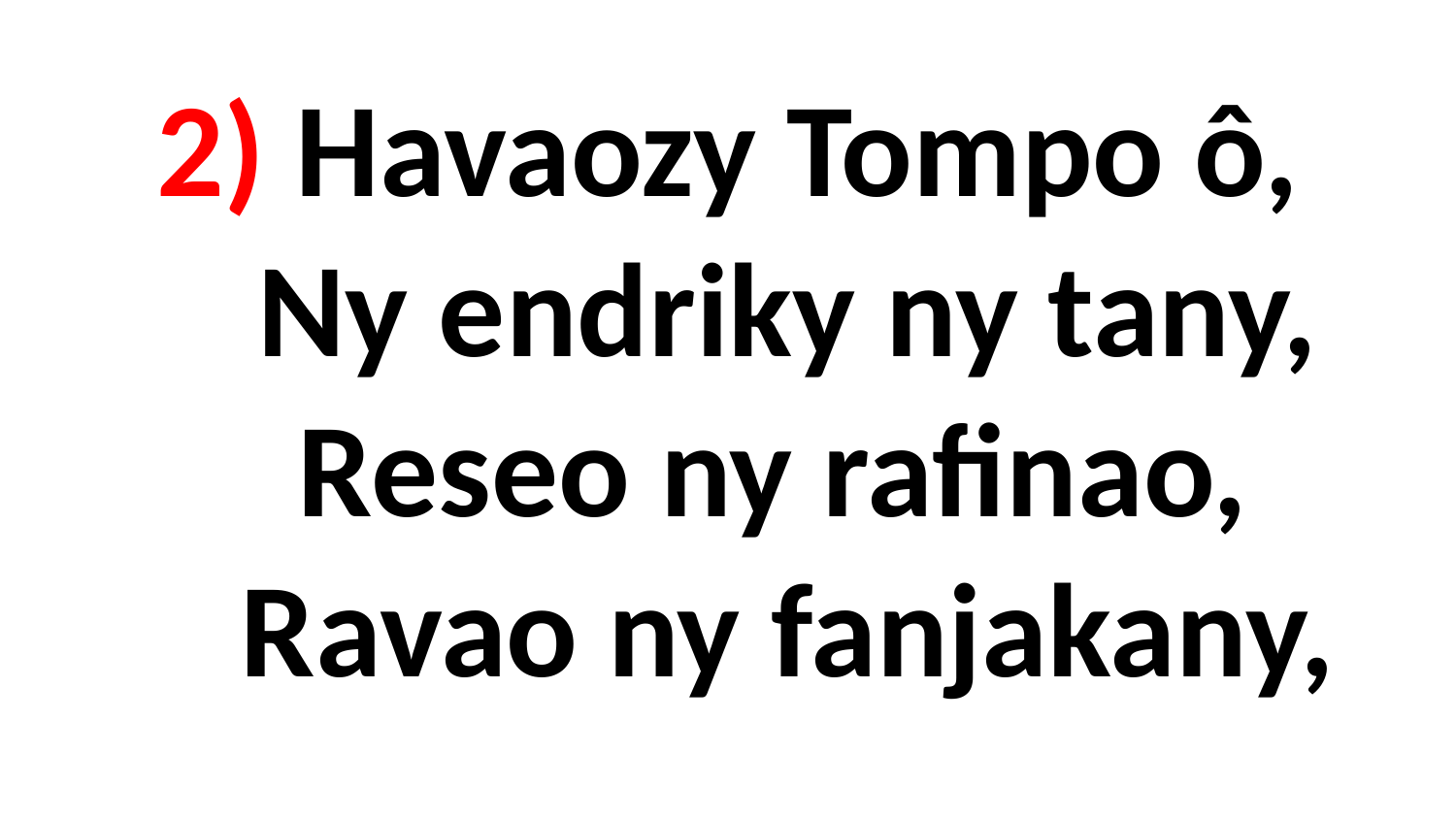

# 2) Havaozy Tompo ô, Ny endriky ny tany, Reseo ny rafinao, Ravao ny fanjakany,